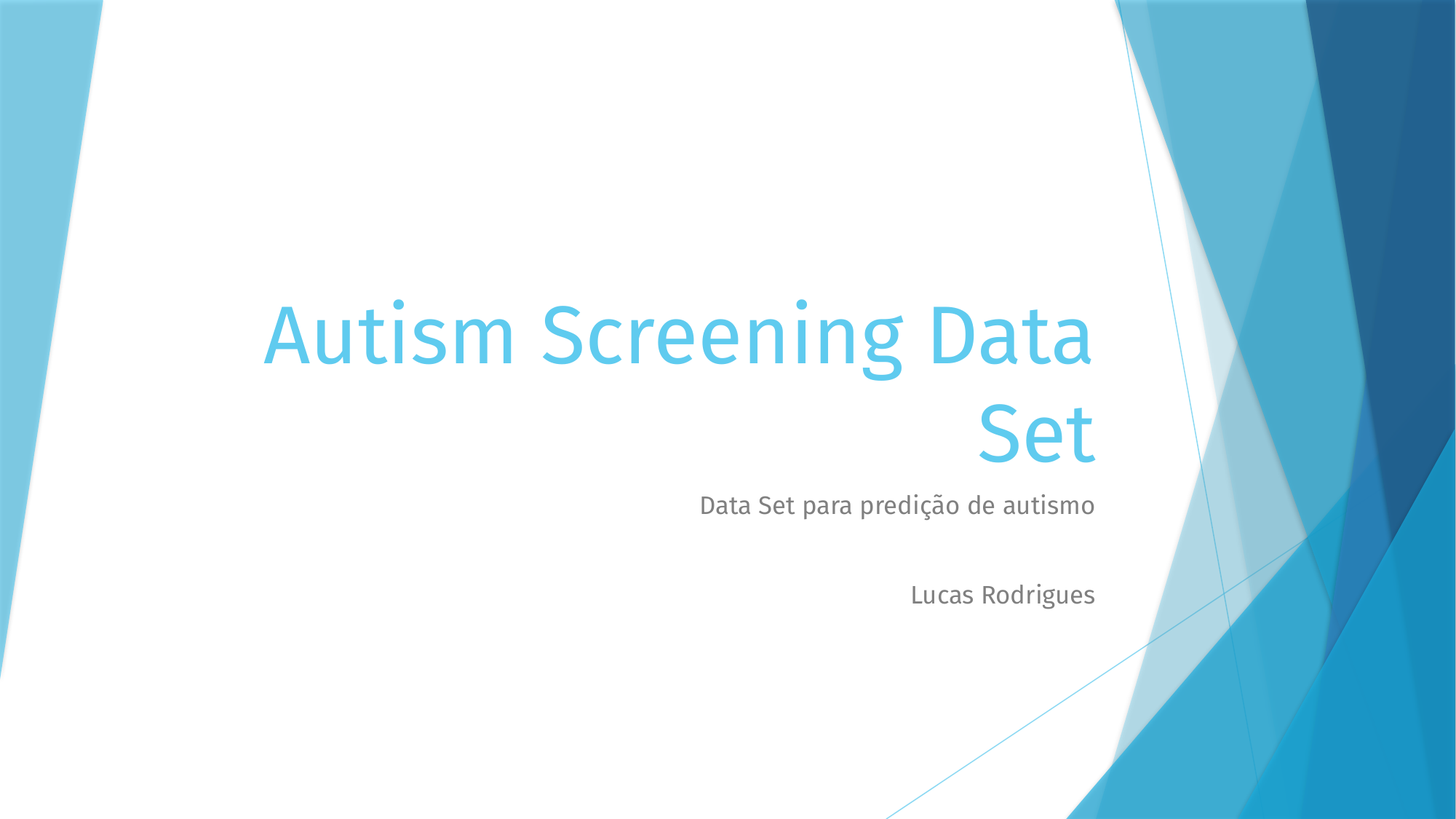

# Autism Screening Data Set
Data Set para predição de autismo

Lucas Rodrigues